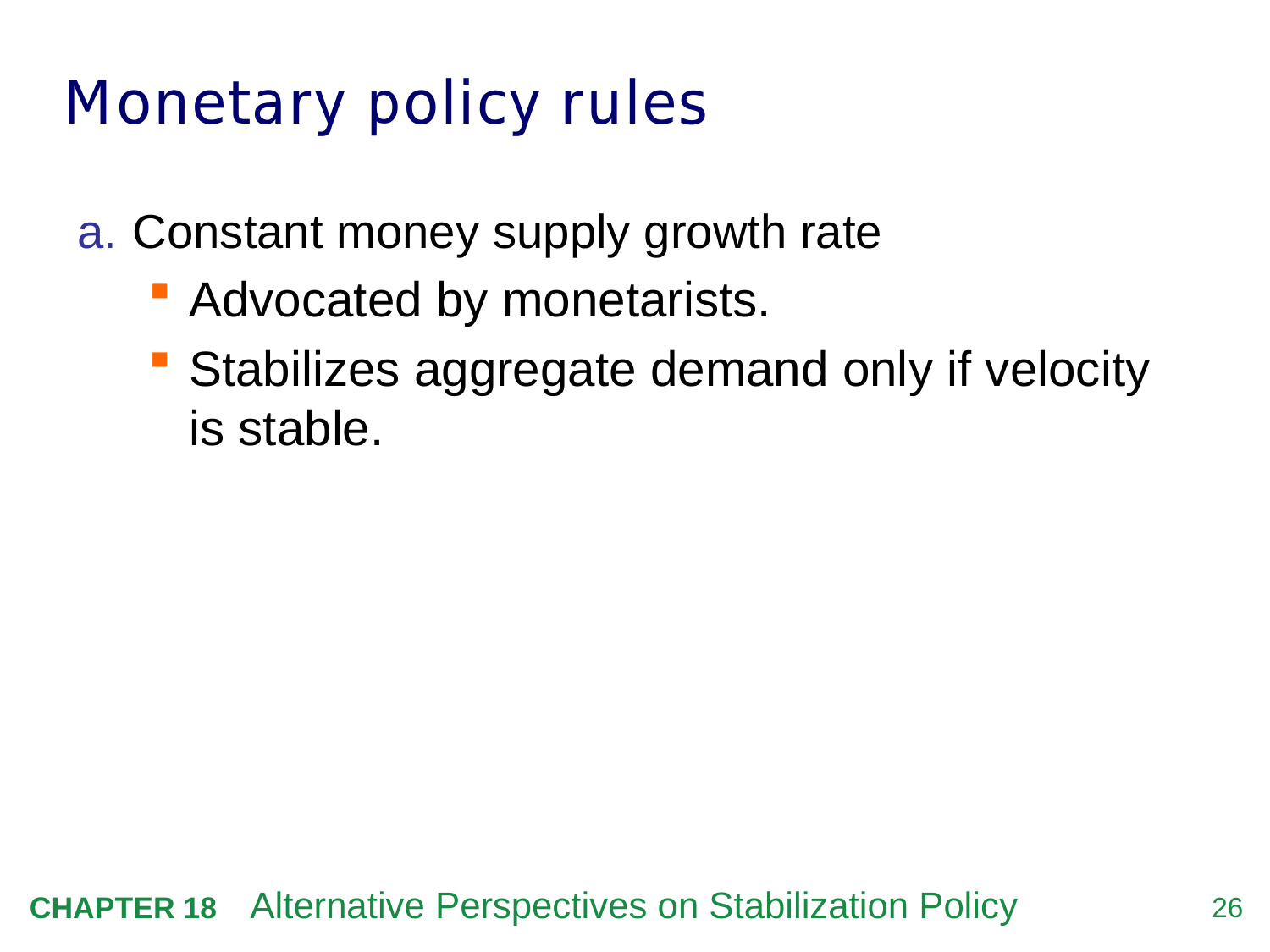

# Monetary policy rules
a.	Constant money supply growth rate
Advocated by monetarists.
Stabilizes aggregate demand only if velocity is stable.